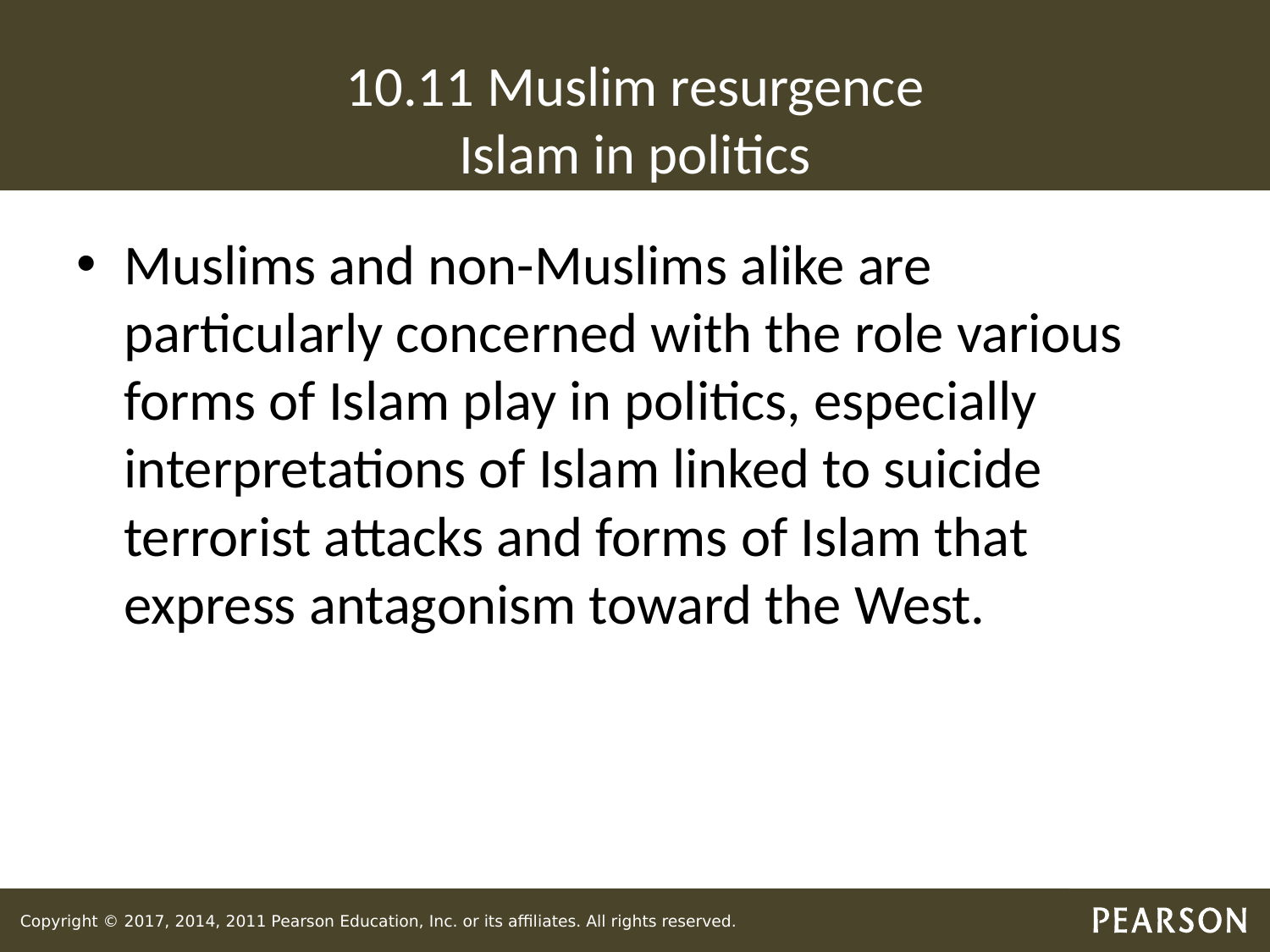

# 10.11 Muslim resurgence Islam in politics
Muslims and non-Muslims alike are particularly concerned with the role various forms of Islam play in politics, especially interpretations of Islam linked to suicide terrorist attacks and forms of Islam that express antagonism toward the West.